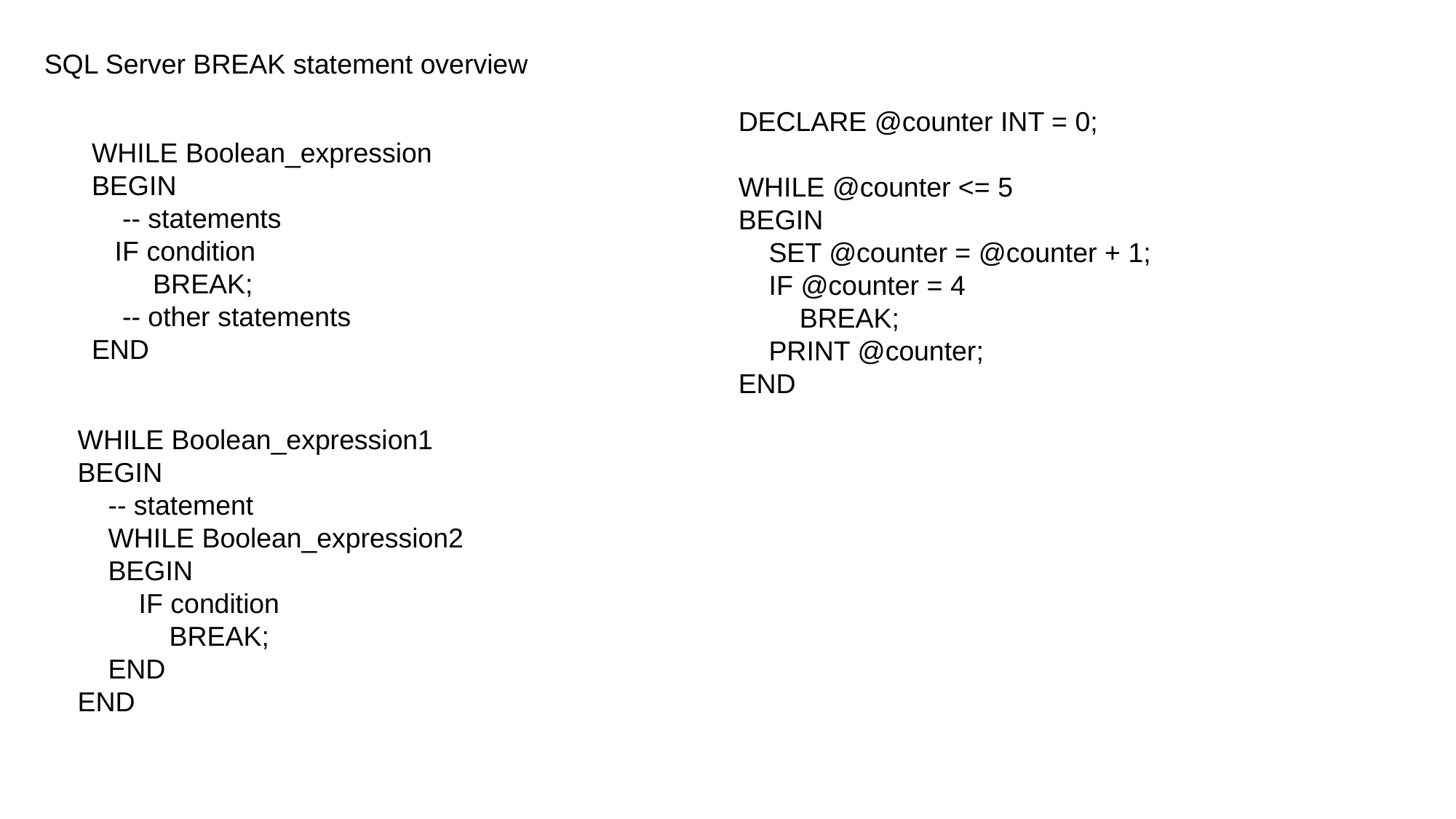

SQL Server BREAK statement overview
DECLARE @counter INT = 0;

WHILE @counter <= 5
BEGIN
    SET @counter = @counter + 1;
    IF @counter = 4
        BREAK;
    PRINT @counter;
END
WHILE Boolean_expression
BEGIN
    -- statements
   IF condition
        BREAK;
    -- other statements
END
WHILE Boolean_expression1
BEGIN
    -- statement
    WHILE Boolean_expression2
    BEGIN
        IF condition
            BREAK;
    END
END